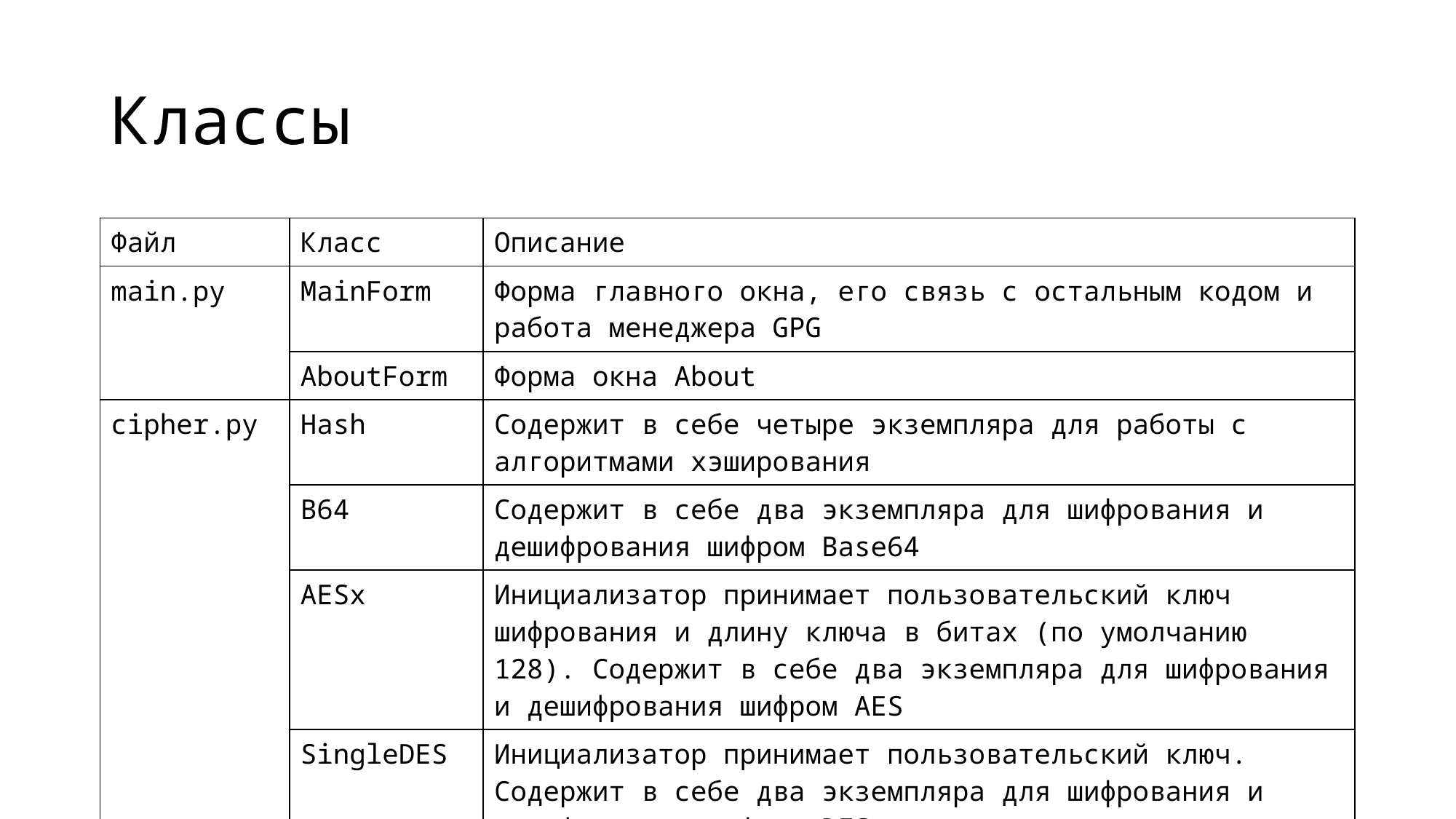

# Классы
| Файл | Класс | Описание |
| --- | --- | --- |
| main.py | MainForm | Форма главного окна, его связь с остальным кодом и работа менеджера GPG |
|  | AboutForm | Форма окна About |
| cipher.py | Hash | Содержит в себе четыре экземпляра для работы с алгоритмами хэширования |
|  | B64 | Содержит в себе два экземпляра для шифрования и дешифрования шифром Base64 |
|  | AESx | Инициализатор принимает пользовательский ключ шифрования и длину ключа в битах (по умолчанию 128). Содержит в себе два экземпляра для шифрования и дешифрования шифром AES |
|  | SingleDES | Инициализатор принимает пользовательский ключ. Содержит в себе два экземпляра для шифрования и дешифрования шифром DES |